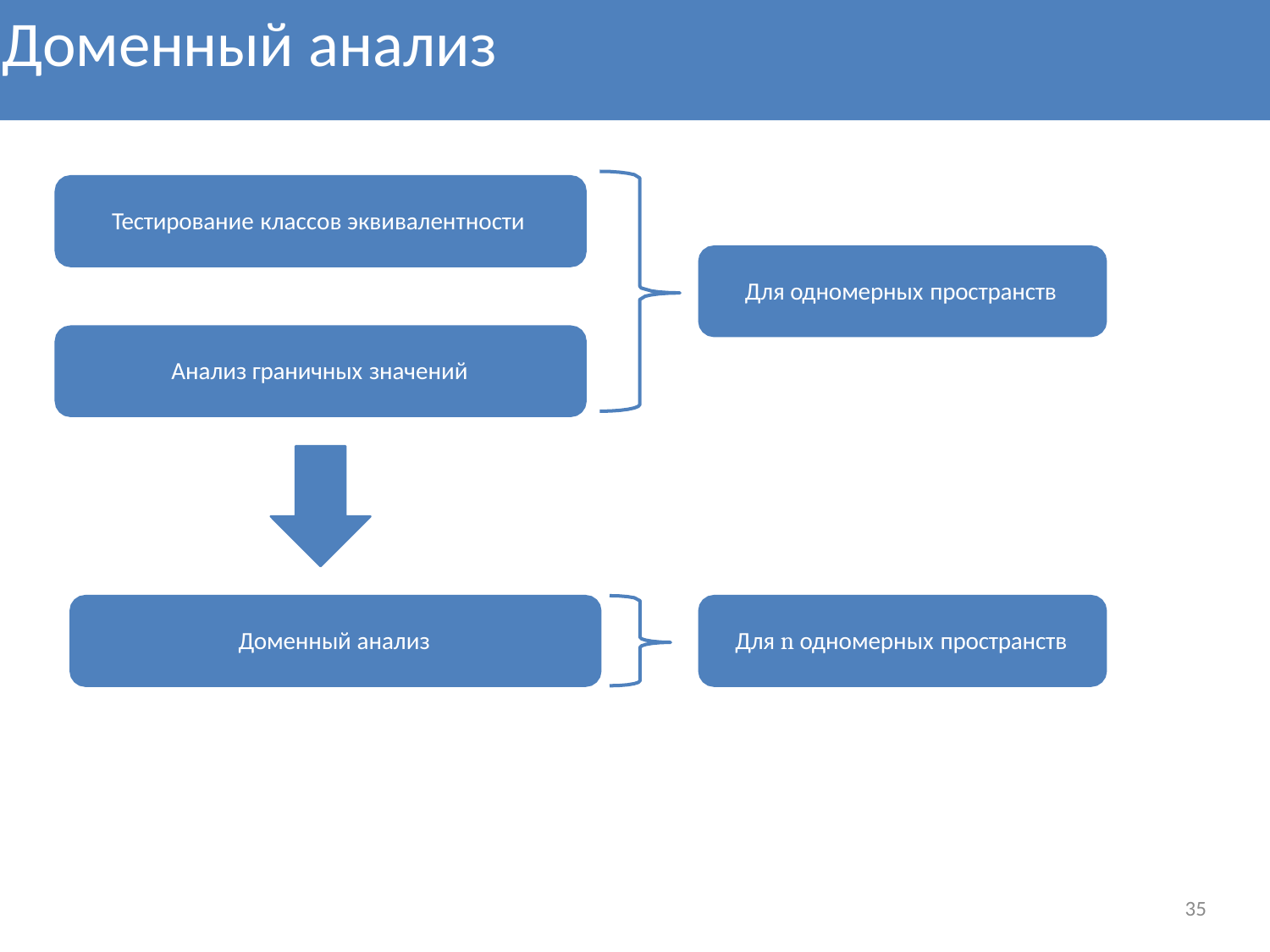

# Доменный анализ

Тестирование классов эквивалентности

Для одномерных пространств

Анализ граничных значений

Доменный анализ
Для n одномерных пространств
35